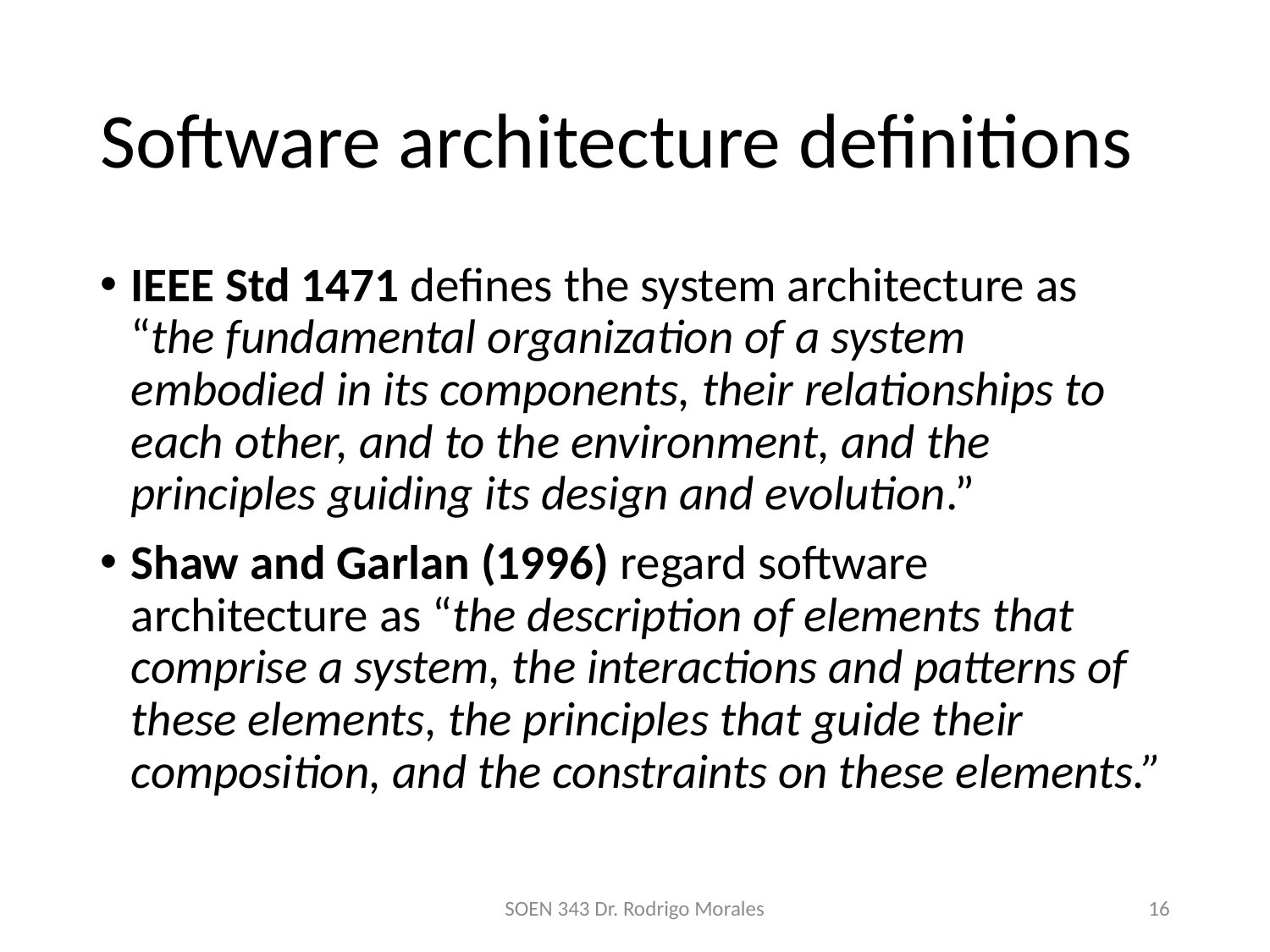

# Software architecture definitions
IEEE Std 1471 defines the system architecture as “the fundamental organization of a system embodied in its components, their relationships to each other, and to the environment, and the principles guiding its design and evolution.”
Shaw and Garlan (1996) regard software architecture as “the description of elements that comprise a system, the interactions and patterns of these elements, the principles that guide their composition, and the constraints on these elements.”

SOEN 343 Dr. Rodrigo Morales
16